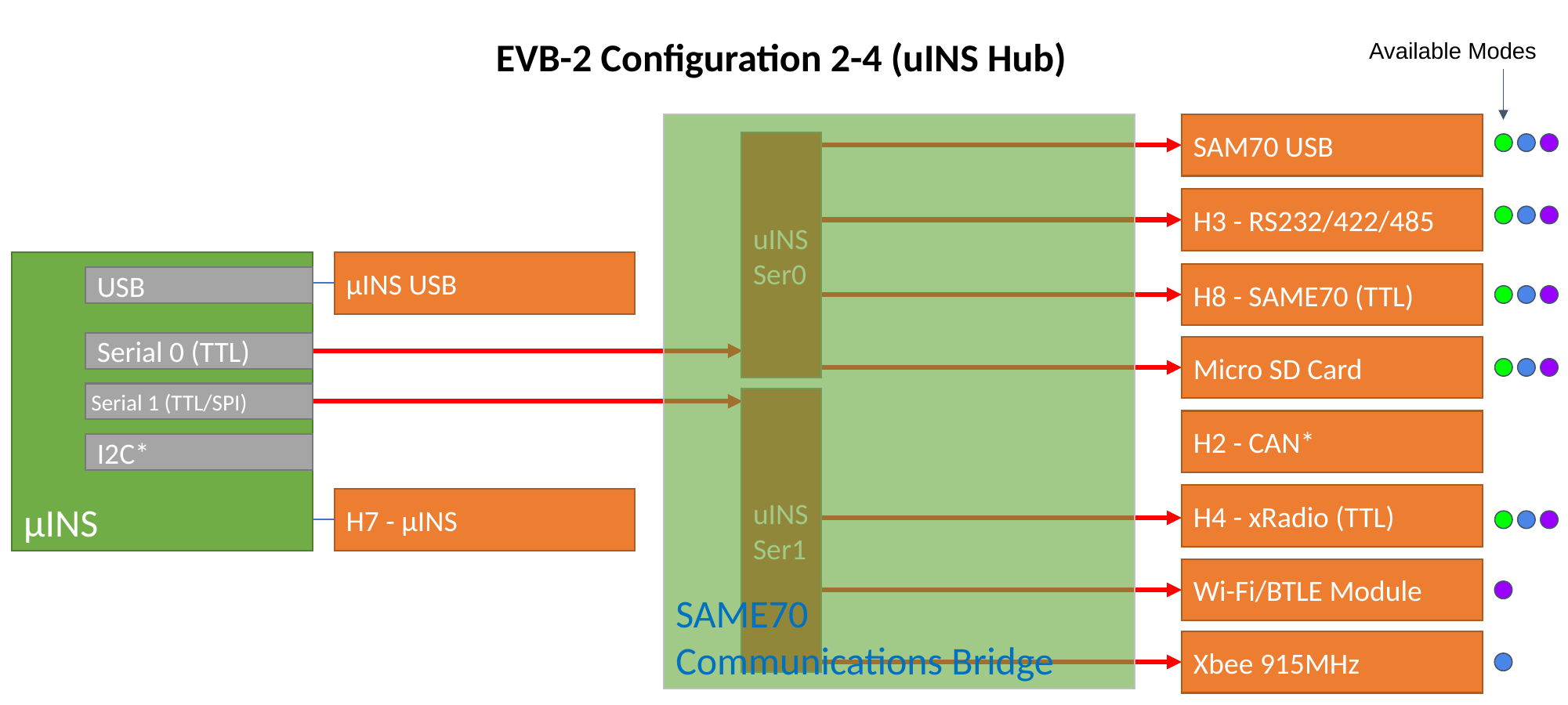

Available Modes
EVB-2 Configuration 2-4 (uINS Hub)
SAM70 USB
SAME70
Communications Bridge
uINS
Ser0

H3 - RS232/422/485

μINS
μINS USB
H8 - SAME70 (TTL)
USB
Serial 0 (TTL)
Serial 1 (TTL/SPI)
I2C*

Micro SD Card

uINS
Ser1
H2 - CAN*
H4 - xRadio (TTL)
H7 - μINS

Wi-Fi/BTLE Module

Xbee 915MHz